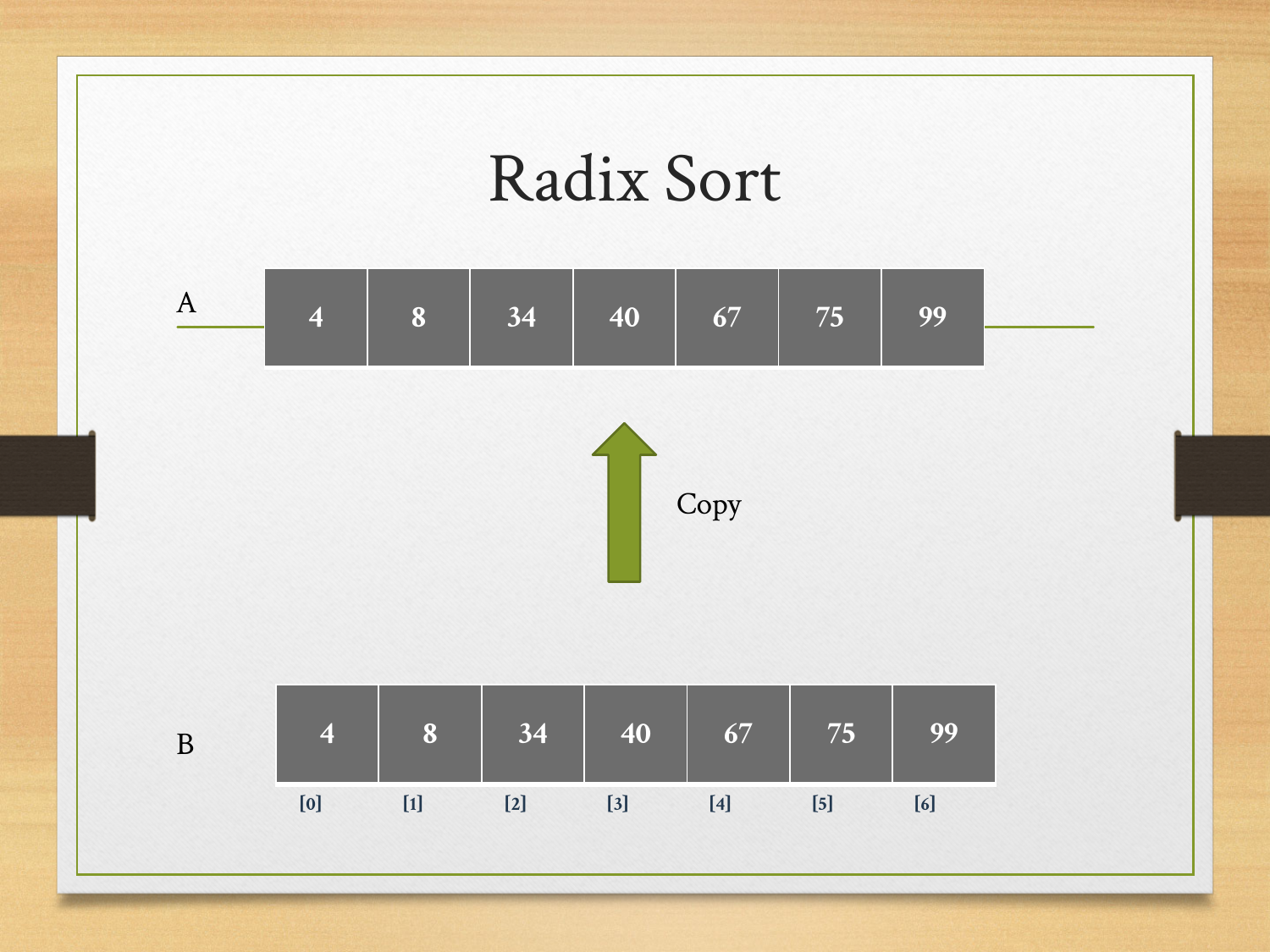

# Radix Sort
| 4 | 8 | 34 | 40 | 67 | 75 | 99 |
| --- | --- | --- | --- | --- | --- | --- |
A

Copy
| 4 | 8 | 34 | 40 | 67 | 75 | 99 |
| --- | --- | --- | --- | --- | --- | --- |
B
| [0] | [1] | [2] | [3] | [4] | [5] | [6] |
| --- | --- | --- | --- | --- | --- | --- |